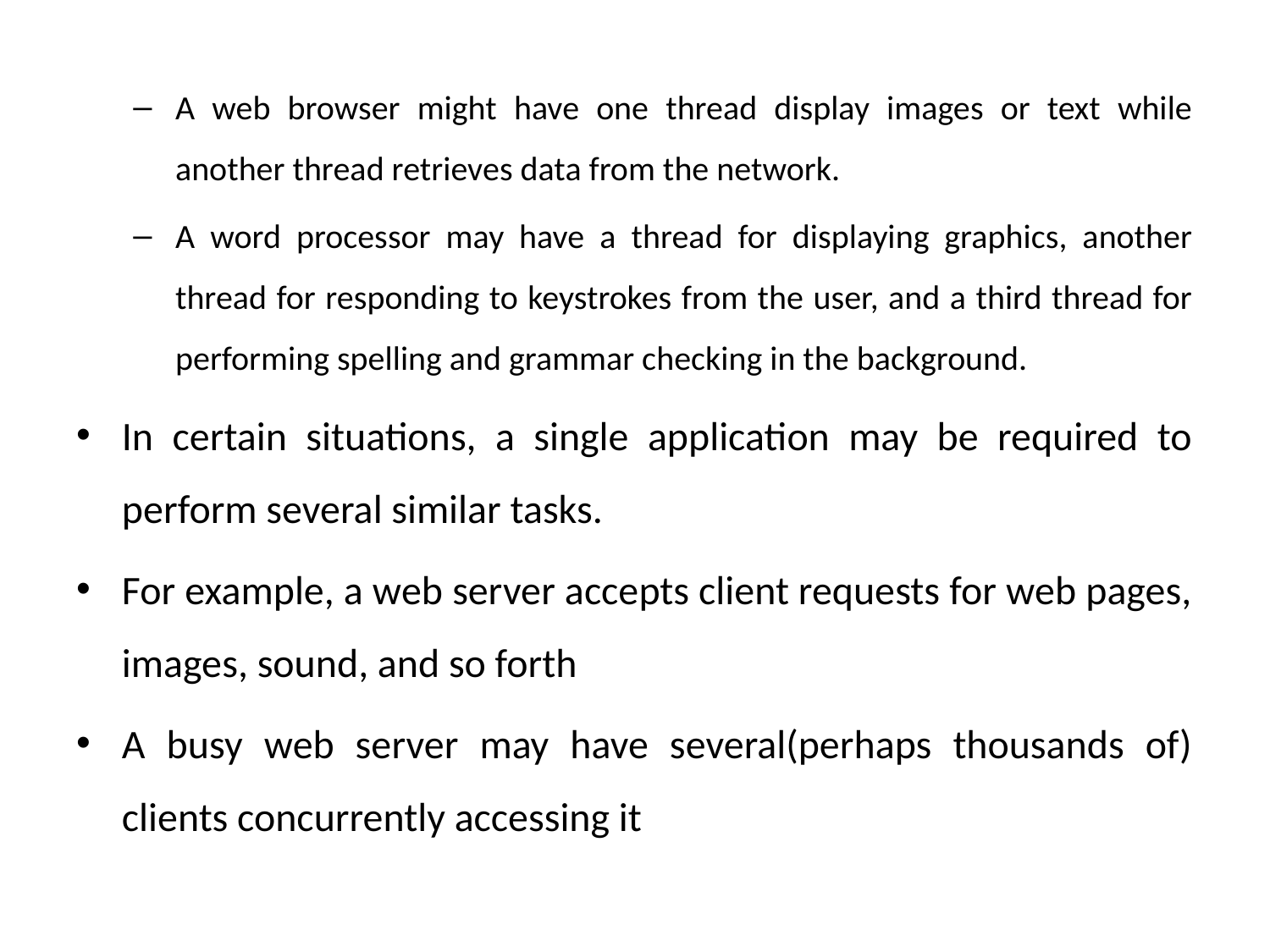

A web browser might have one thread display images or text while another thread retrieves data from the network.
A word processor may have a thread for displaying graphics, another thread for responding to keystrokes from the user, and a third thread for performing spelling and grammar checking in the background.
In certain situations, a single application may be required to perform several similar tasks.
For example, a web server accepts client requests for web pages, images, sound, and so forth
A busy web server may have several(perhaps thousands of) clients concurrently accessing it